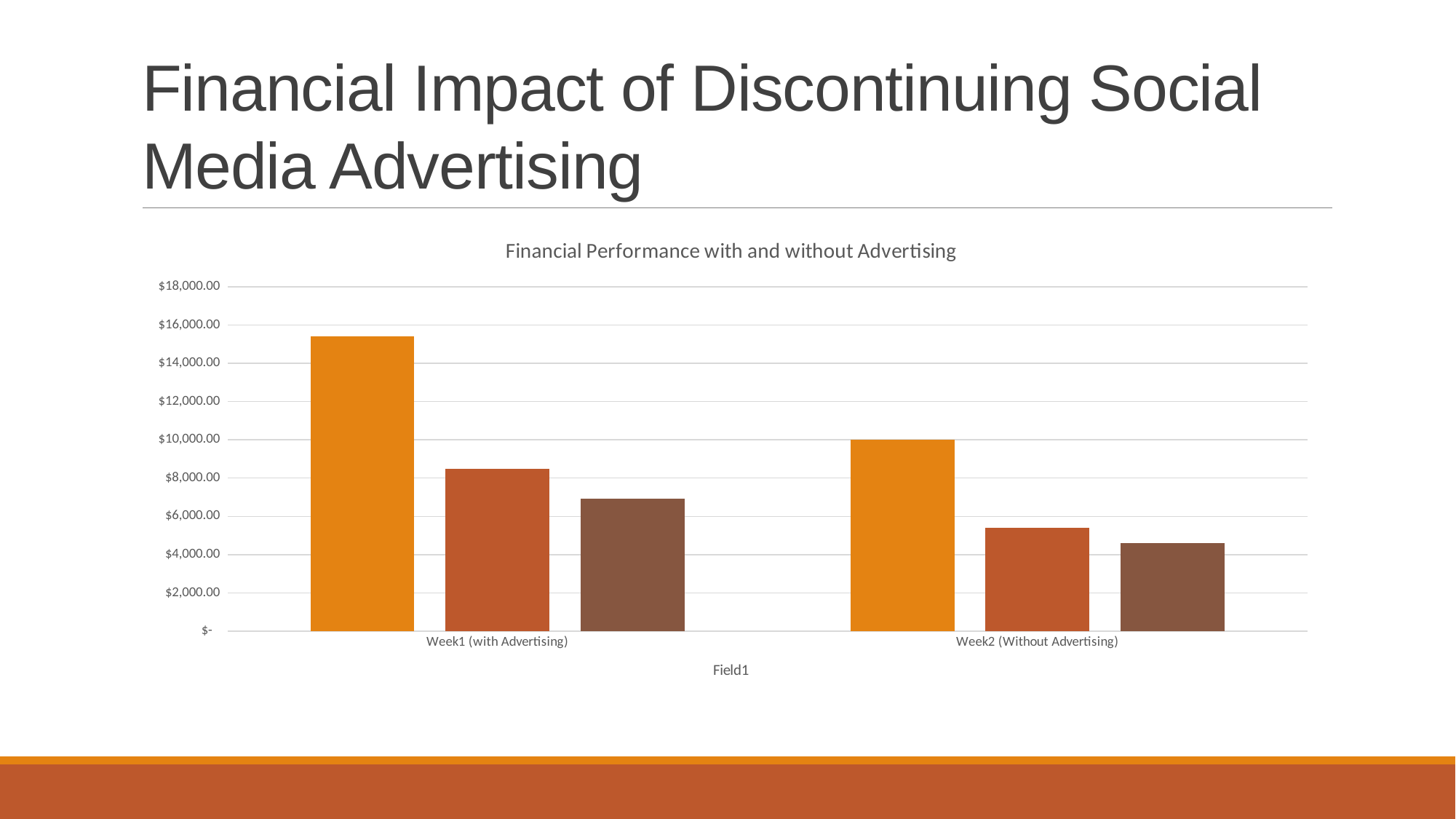

# Financial Impact of Discontinuing Social Media Advertising

### Chart: Financial Performance with and without Advertising

| Category | Total Revenue | Total Investment | Total Profit |
|---|---|---|---|
| Week1 (with Advertising) | 15407.5 | 8483.6 | 6923.9 |
| Week2 (Without Advertising) | 9999.5 | 5394.95 | 4604.55 |